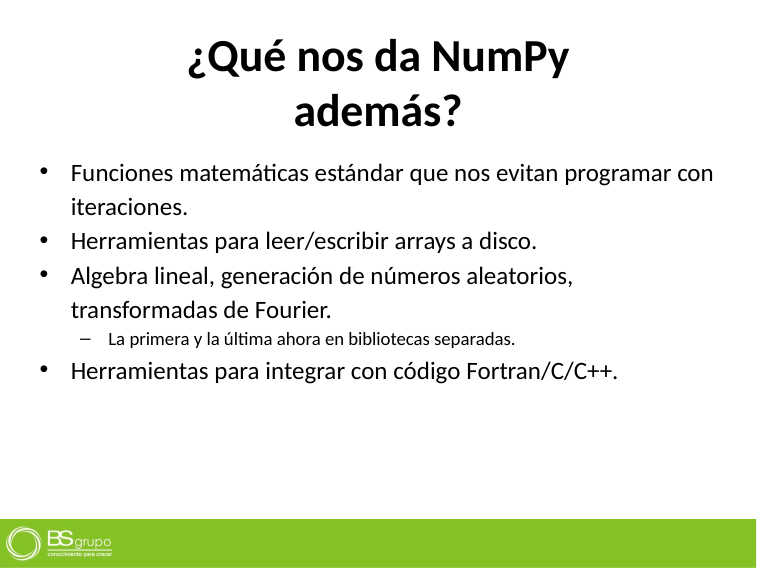

¿Qué nos da NumPy
además?
Funciones matemáticas estándar que nos evitan programar con iteraciones.
Herramientas para leer/escribir arrays a disco.
Algebra lineal, generación de números aleatorios, transformadas de Fourier.
La primera y la última ahora en bibliotecas separadas.
Herramientas para integrar con código Fortran/C/C++.